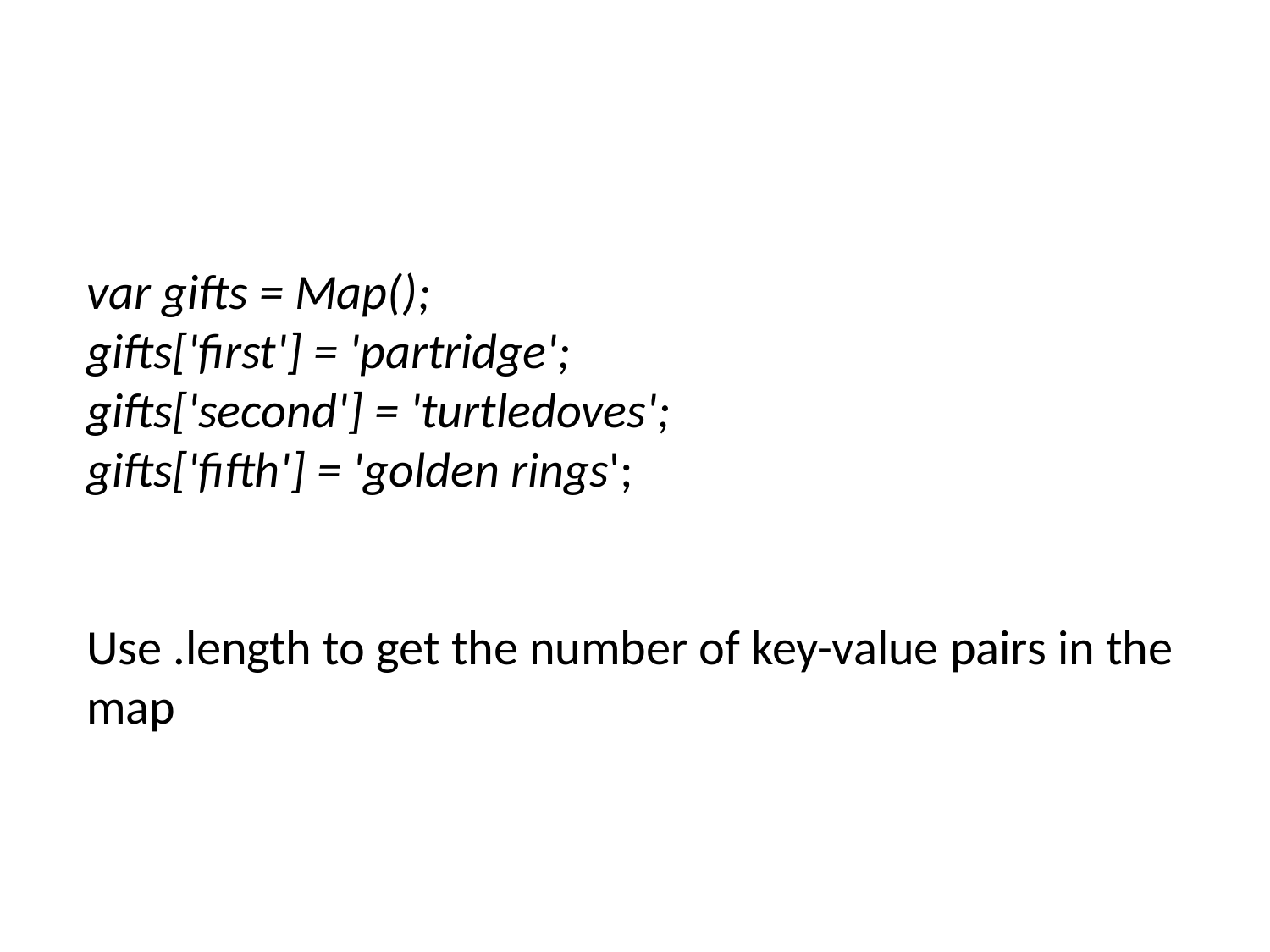

var gifts = Map();
gifts['first'] = 'partridge';
gifts['second'] = 'turtledoves';
gifts['fifth'] = 'golden rings';

Use .length to get the number of key-value pairs in the map